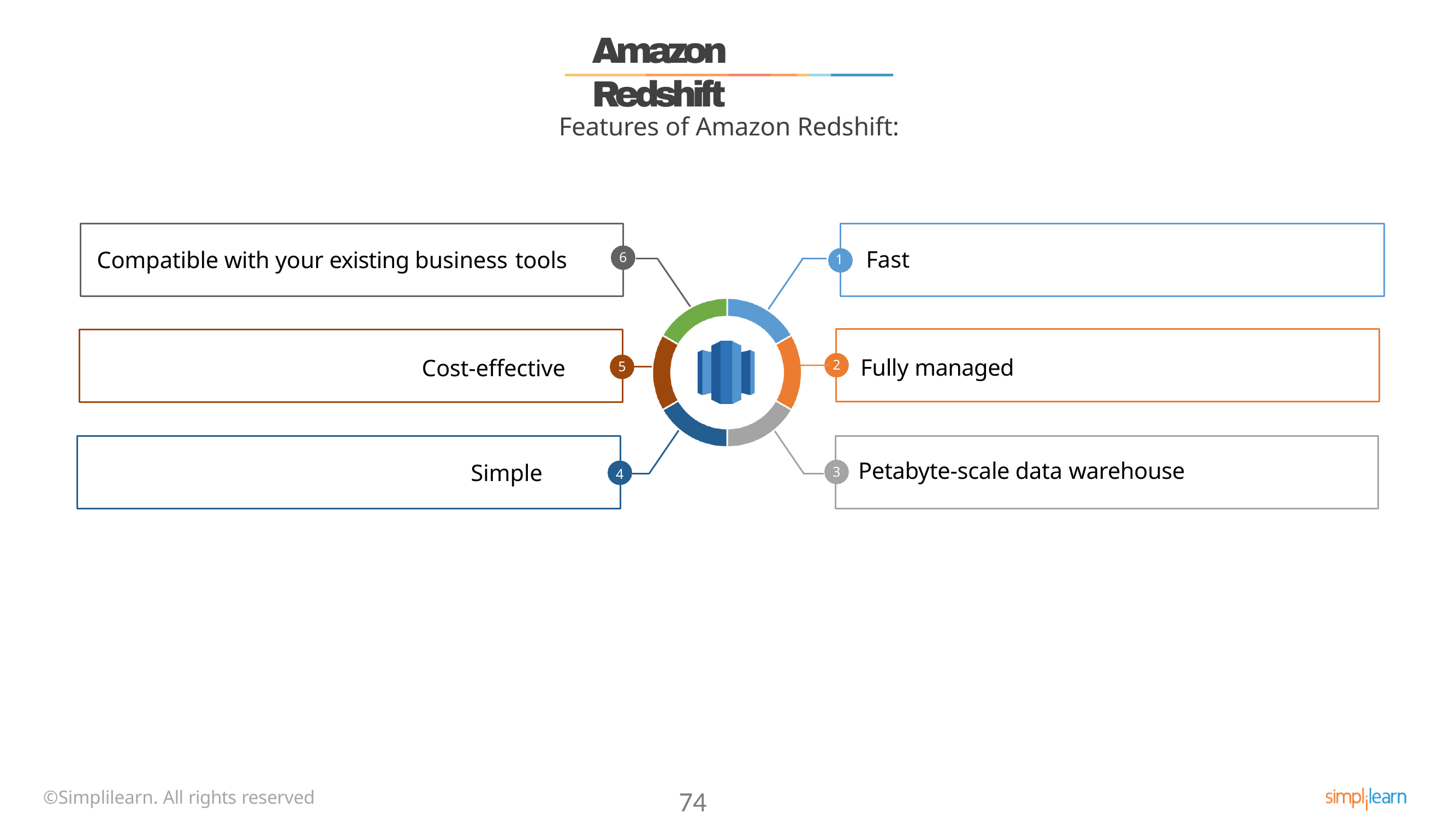

# Amazon Redshift

Features of Amazon Redshift:

Fast
Compatible with your existing business tools
6
1

Fully managed
Cost-effective
2
5

Petabyte-scale data warehouse
Simple
3
4
©Simplilearn. All rights reserved
74